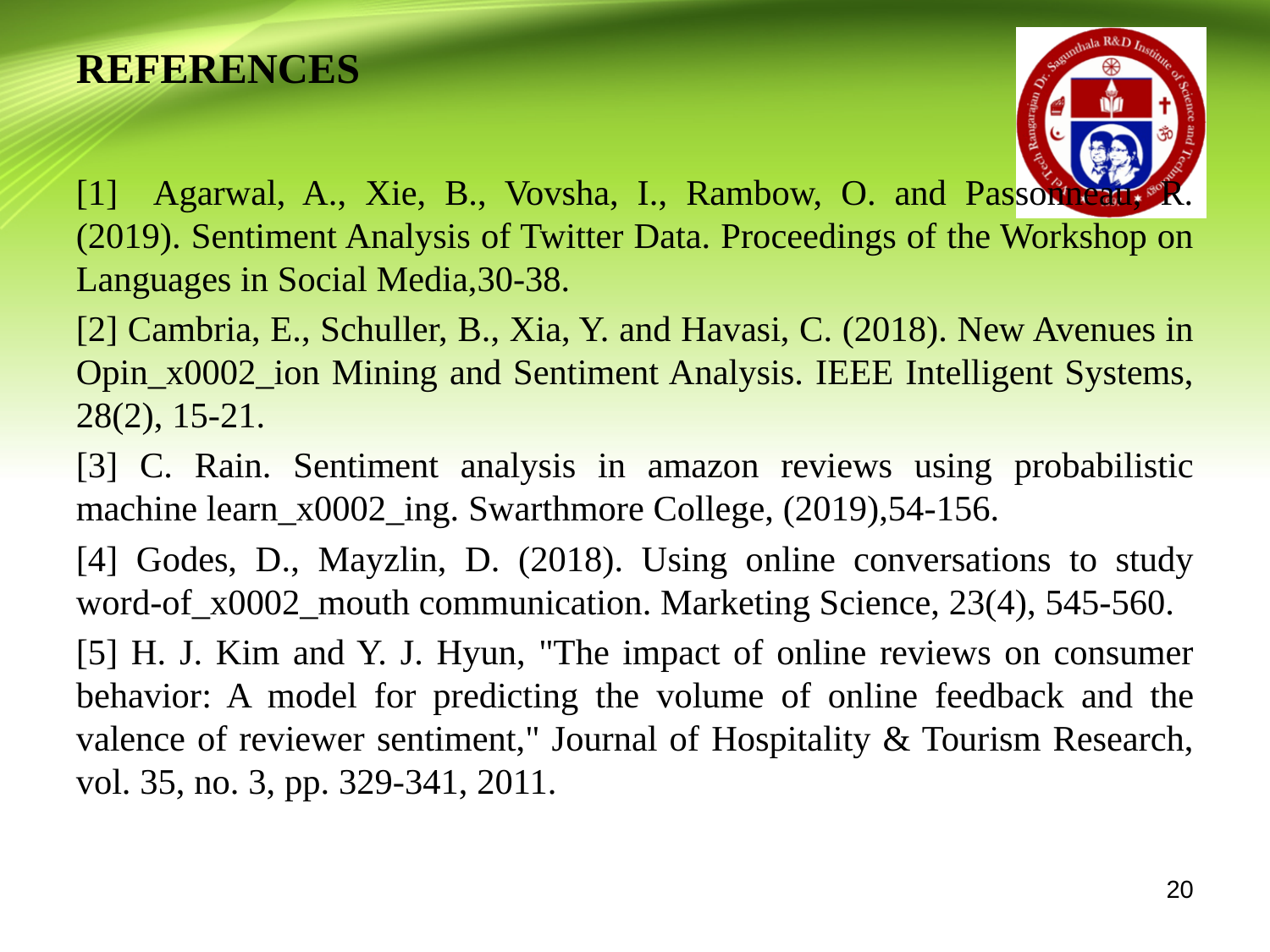

# REFERENCES
[1]  Agarwal, A., Xie, B., Vovsha, I., Rambow, O. and Passonneau, R. (2019). Sentiment Analysis of Twitter Data. Proceedings of the Workshop on Languages in Social Media,30-38.
[2] Cambria, E., Schuller, B., Xia, Y. and Havasi, C. (2018). New Avenues in Opin_x0002_ion Mining and Sentiment Analysis. IEEE Intelligent Systems, 28(2), 15-21.
[3] C. Rain. Sentiment analysis in amazon reviews using probabilistic machine learn_x0002_ing. Swarthmore College, (2019),54-156.
[4] Godes, D., Mayzlin, D. (2018). Using online conversations to study word-of_x0002_mouth communication. Marketing Science, 23(4), 545-560.
[5] H. J. Kim and Y. J. Hyun, "The impact of online reviews on consumer behavior: A model for predicting the volume of online feedback and the valence of reviewer sentiment," Journal of Hospitality & Tourism Research, vol. 35, no. 3, pp. 329-341, 2011.

20